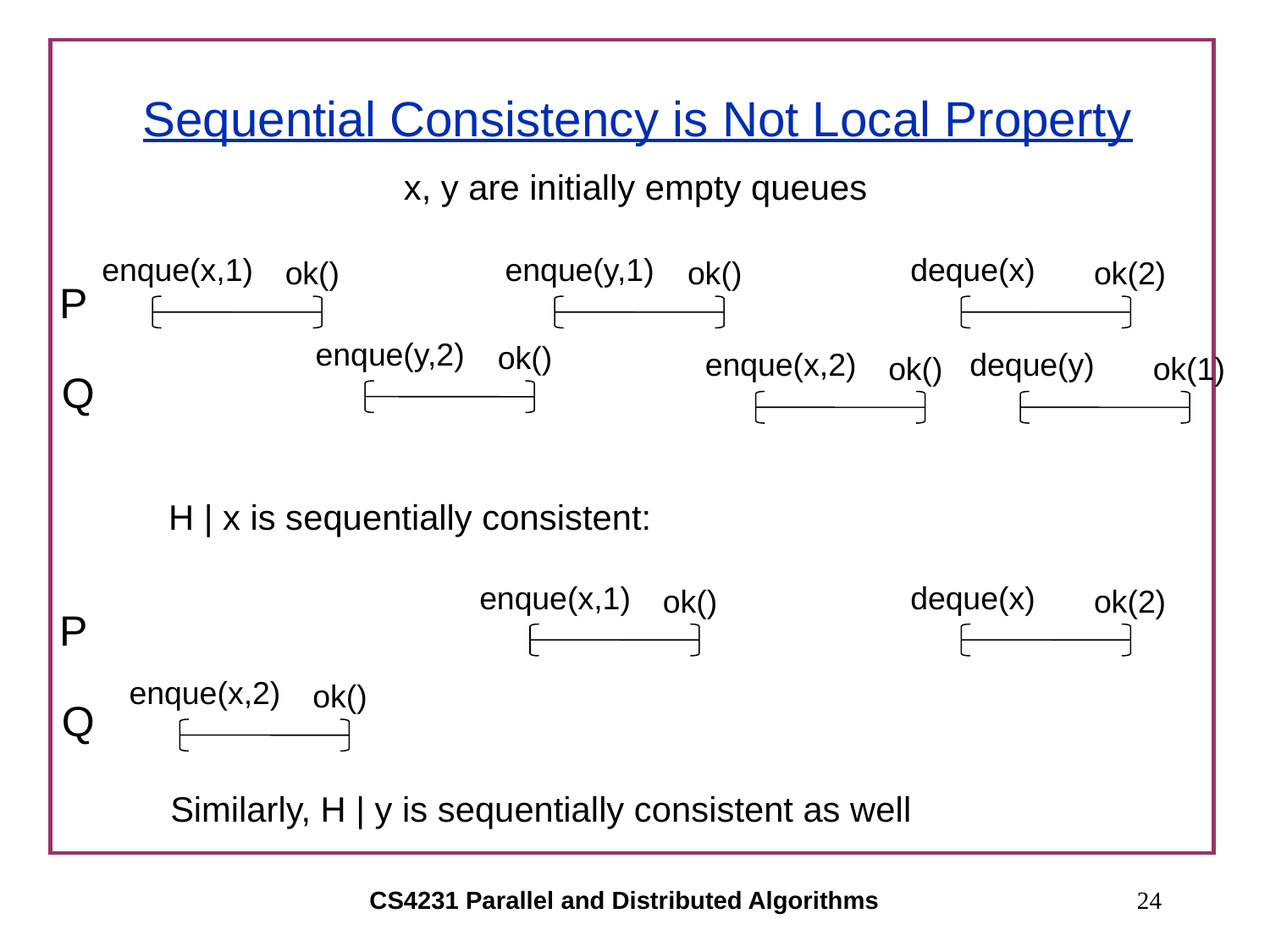

# Sequential Consistency is Not Local Property
x, y are initially empty queues
enque(x,1)
ok()

enque(y,1)
deque(x)
ok(2)

ok()
P

enque(y,2)
ok()

enque(x,2)
ok()

deque(y)
ok(1)

Q
H | x is sequentially consistent:
enque(x,1)
ok()

deque(x)
ok(2)

P
enque(x,2)
ok()

Q
Similarly, H | y is sequentially consistent as well
CS4231 Parallel and Distributed Algorithms
24